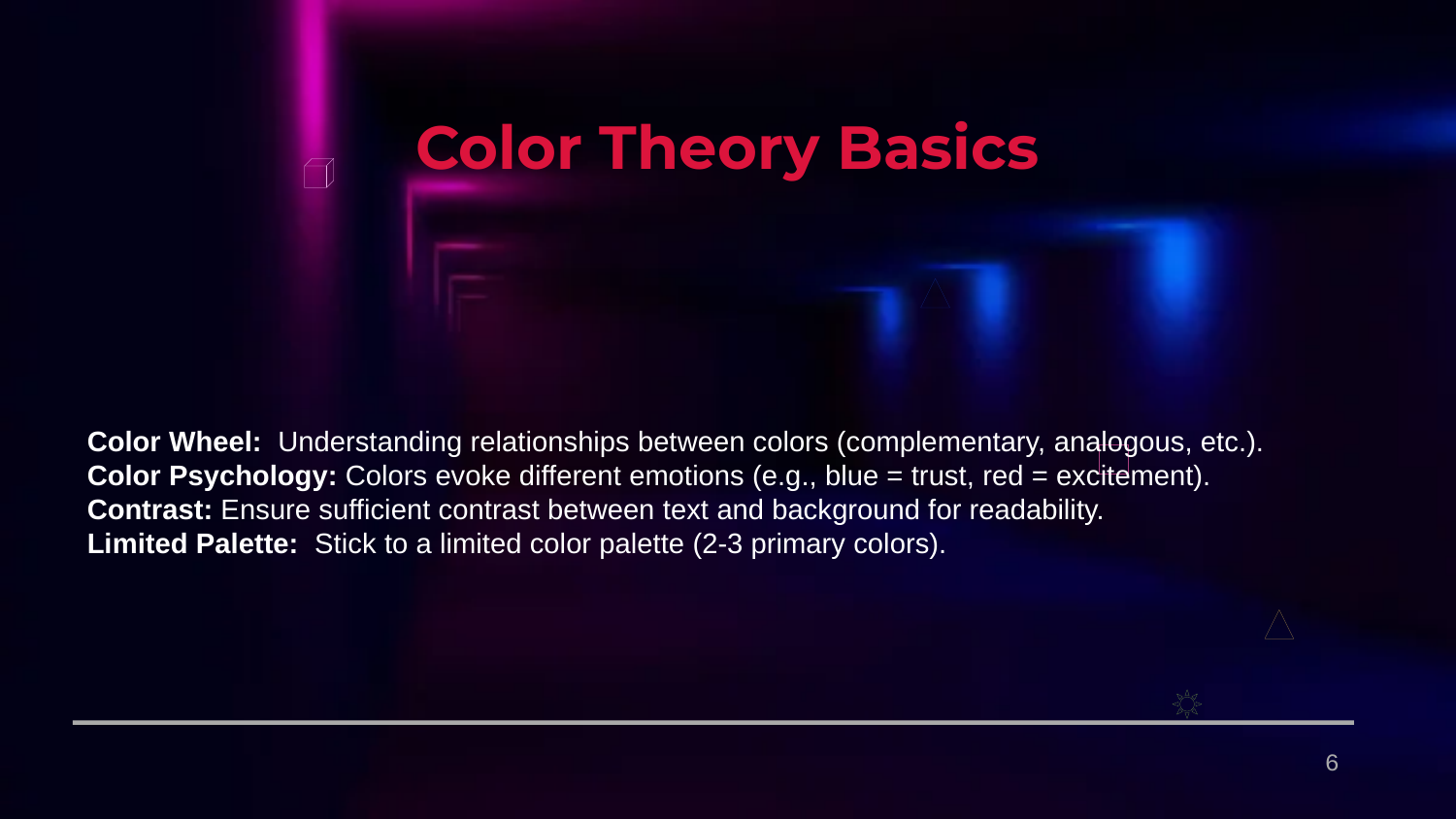

Color Theory Basics

Color Wheel:  Understanding relationships between colors (complementary, analogous, etc.).
Color Psychology: Colors evoke different emotions (e.g., blue = trust, red = excitement).
Contrast: Ensure sufficient contrast between text and background for readability.
Limited Palette:  Stick to a limited color palette (2-3 primary colors).

6